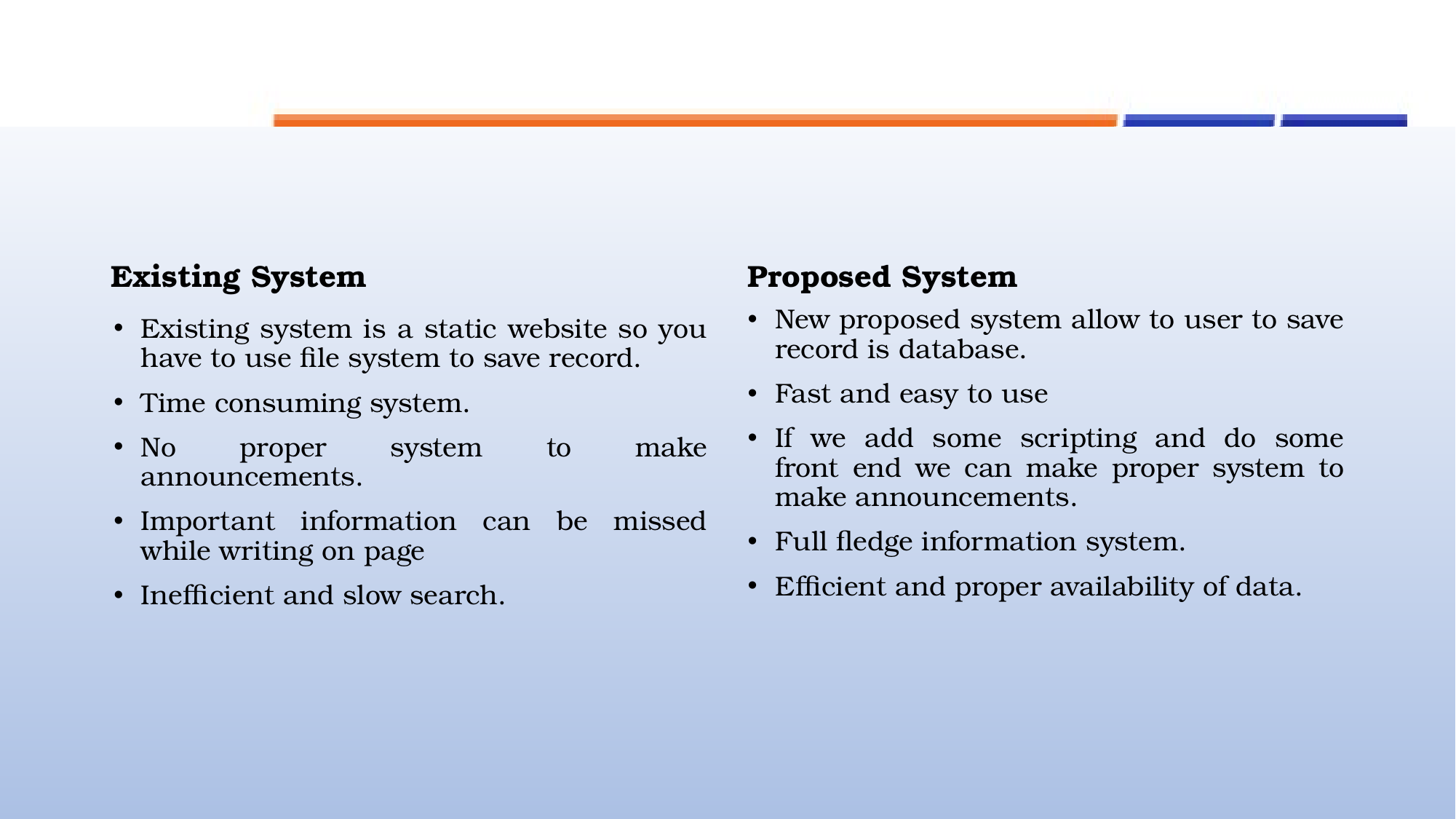

Existing System

Proposed System

New proposed system allow to user to save record is database.
Fast and easy to use
If we add some scripting and do some front end we can make proper system to make announcements.
Full fledge information system.
Efficient and proper availability of data.

Existing system is a static website so you have to use file system to save record.
Time consuming system.
No proper system to make announcements.
Important information can be missed while writing on page
Inefficient and slow search.